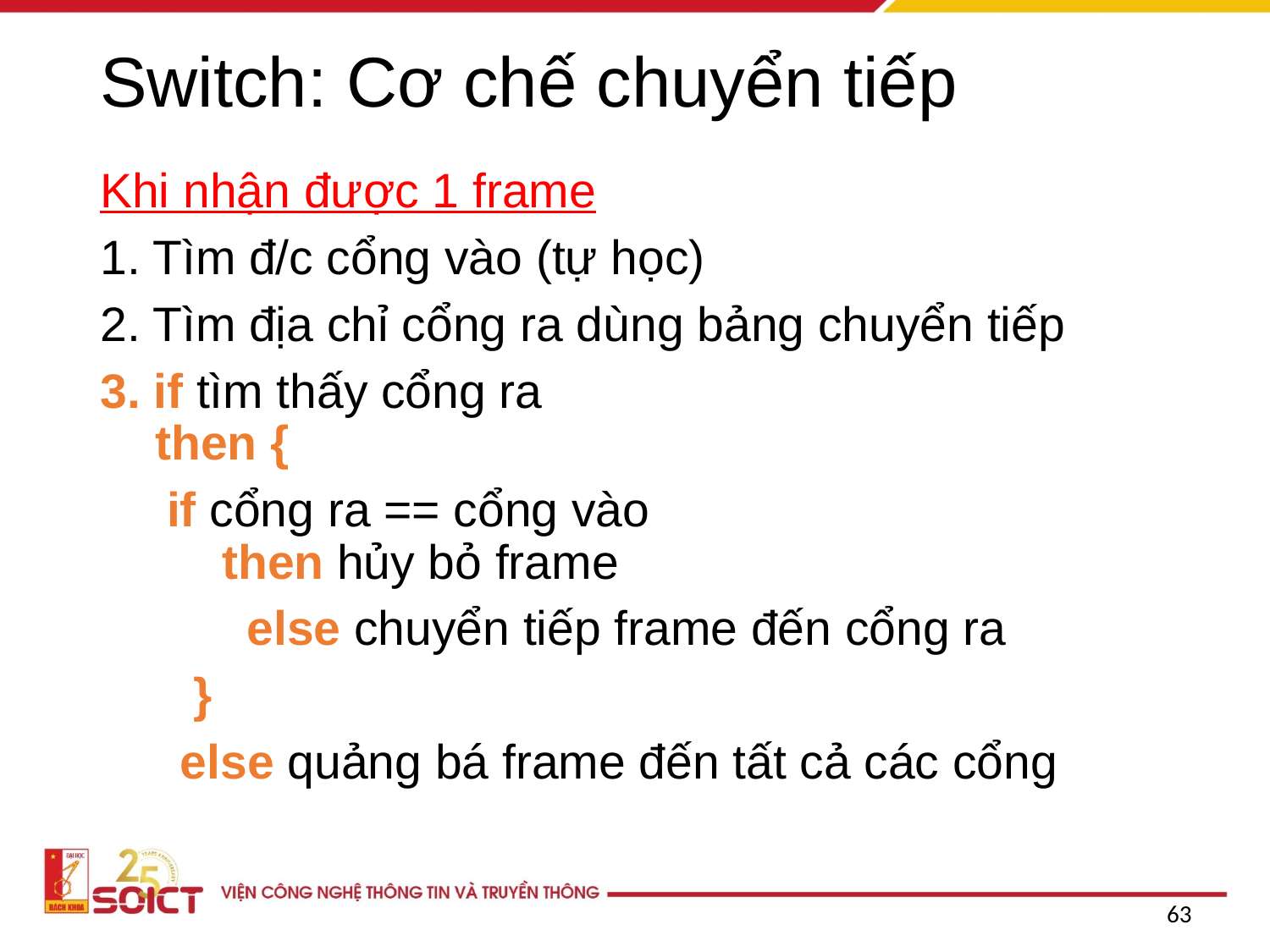

# Switch: Cơ chế chuyển tiếp
Khi nhận được 1 frame
1. Tìm đ/c cổng vào (tự học)
2. Tìm địa chỉ cổng ra dùng bảng chuyển tiếp
3. if tìm thấy cổng ra
  then {
     if cổng ra == cổng vào
       then hủy bỏ frame
           else chuyển tiếp frame đến cổng ra
       }
      else quảng bá frame đến tất cả các cổng

63